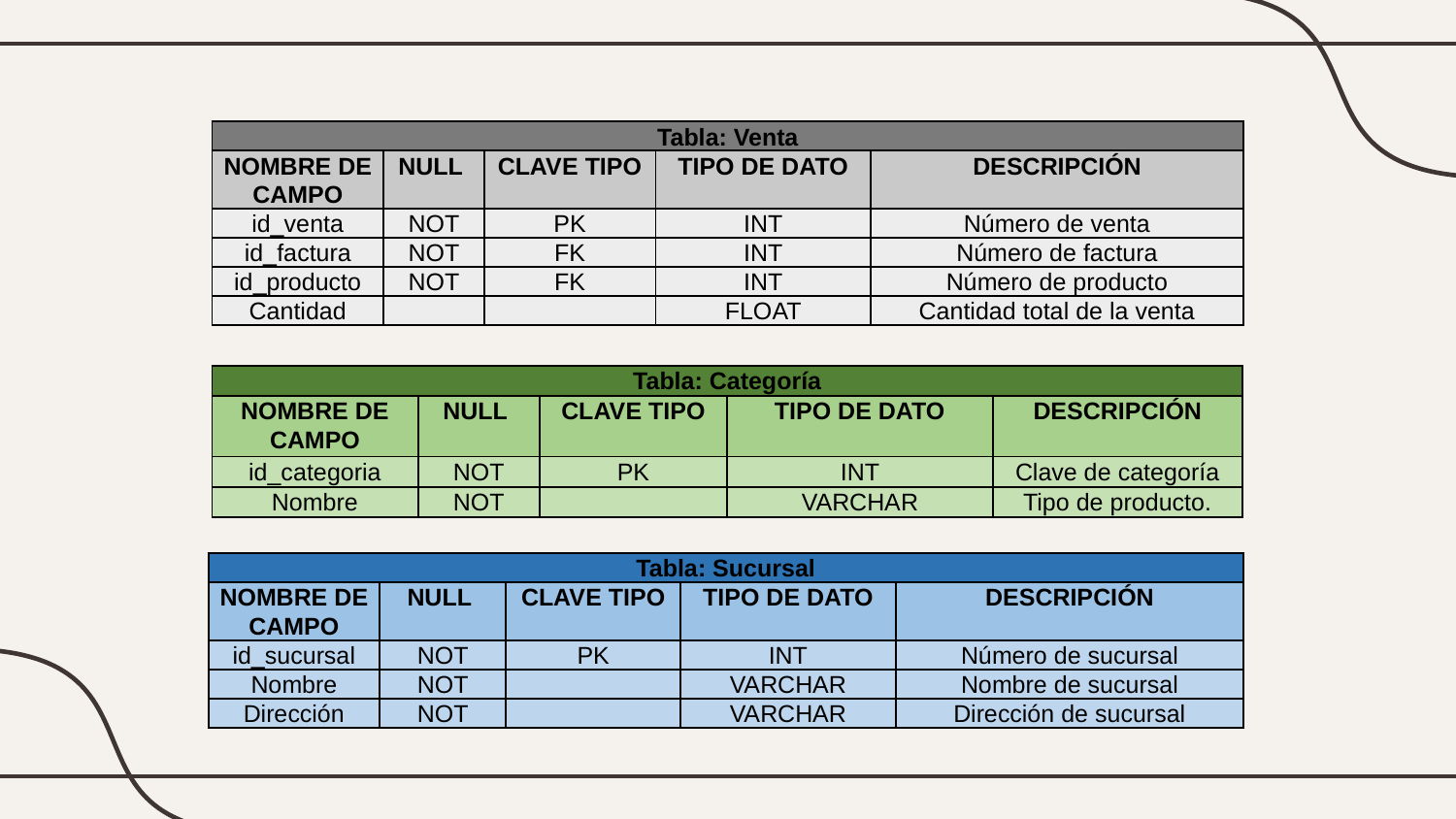

| Tabla: Venta |  |  |  |  |
| --- | --- | --- | --- | --- |
| NOMBRE DE CAMPO | NULL | CLAVE TIPO | TIPO DE DATO | DESCRIPCIÓN |
| id\_venta | NOT | PK | INT | Número de venta |
| id\_factura | NOT | FK | INT | Número de factura |
| id\_producto | NOT | FK | INT | Número de producto |
| Cantidad |  |  | FLOAT | Cantidad total de la venta |
| Tabla: Categoría |  |  |  |  |
| --- | --- | --- | --- | --- |
| NOMBRE DE CAMPO | NULL | CLAVE TIPO | TIPO DE DATO | DESCRIPCIÓN |
| id\_categoria | NOT | PK | INT | Clave de categoría |
| Nombre | NOT |  | VARCHAR | Tipo de producto. |
| Tabla: Sucursal |  |  |  |  |
| --- | --- | --- | --- | --- |
| NOMBRE DE CAMPO | NULL | CLAVE TIPO | TIPO DE DATO | DESCRIPCIÓN |
| id\_sucursal | NOT | PK | INT | Número de sucursal |
| Nombre | NOT |  | VARCHAR | Nombre de sucursal |
| Dirección | NOT |  | VARCHAR | Dirección de sucursal |